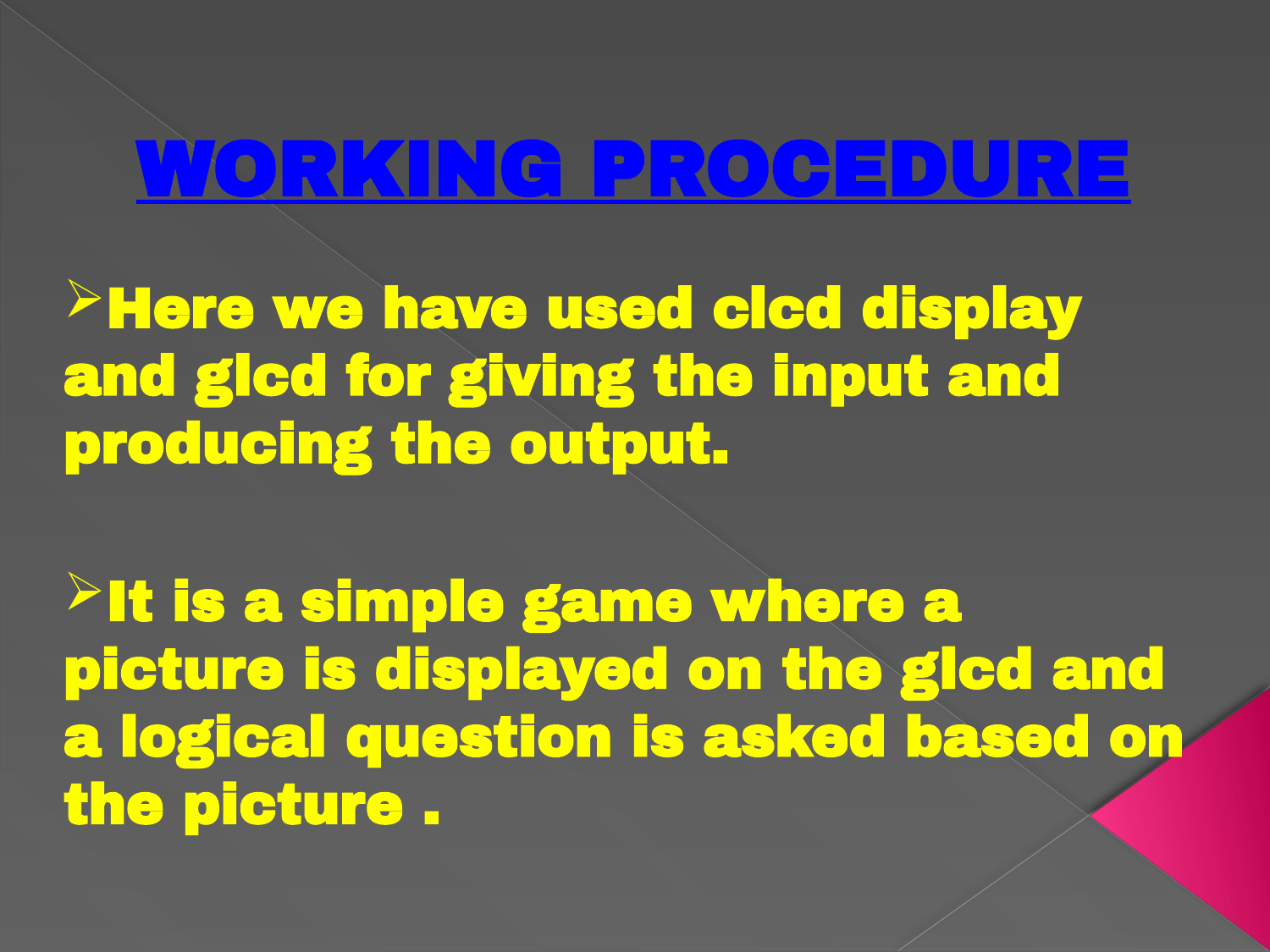

WORKING PROCEDURE
Here we have used clcd display and glcd for giving the input and producing the output.

It is a simple game where a picture is displayed on the glcd and a logical question is asked based on the picture .